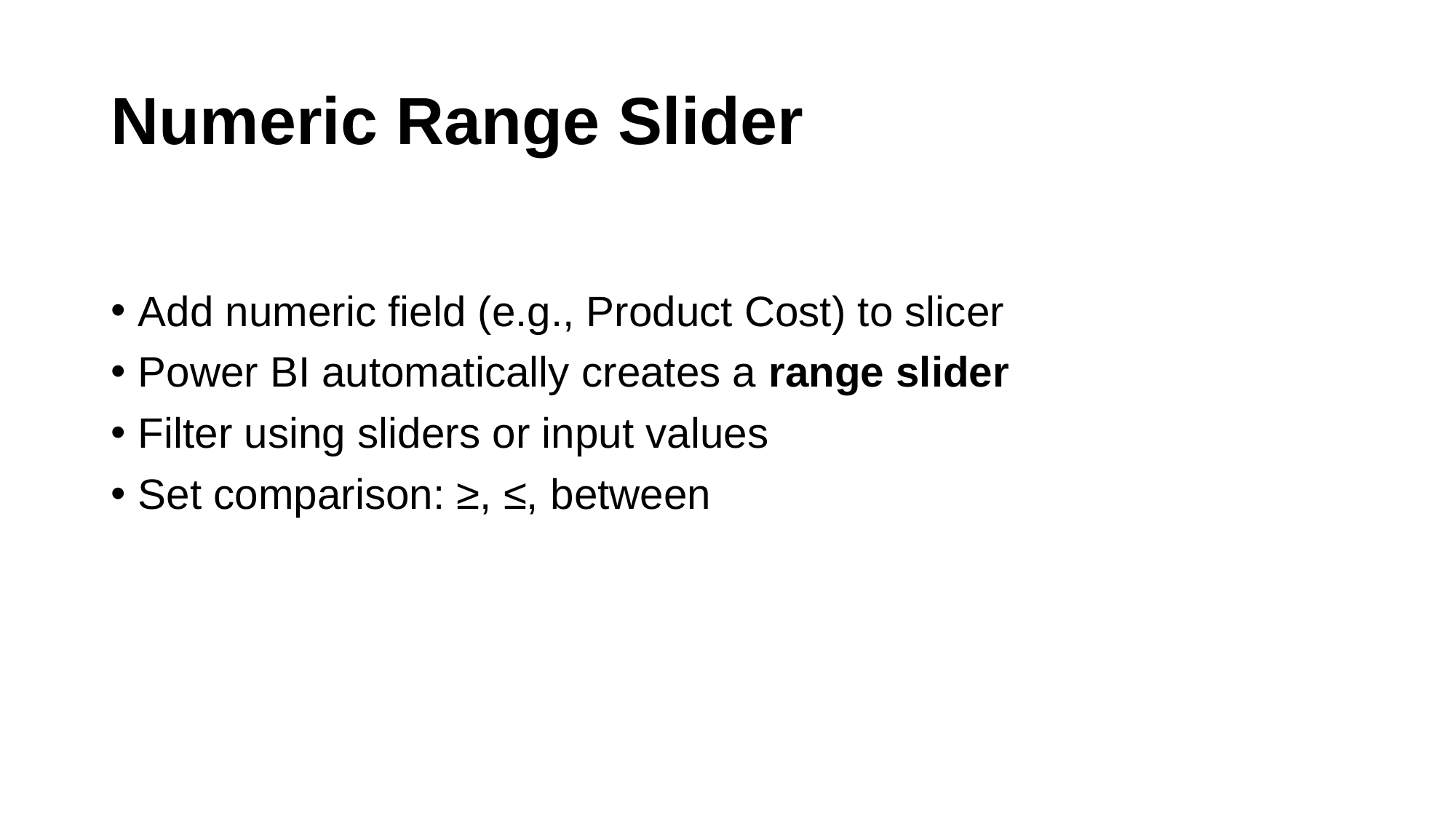

# Numeric Range Slider

Add numeric field (e.g., Product Cost) to slicer
Power BI automatically creates a range slider
Filter using sliders or input values
Set comparison: ≥, ≤, between